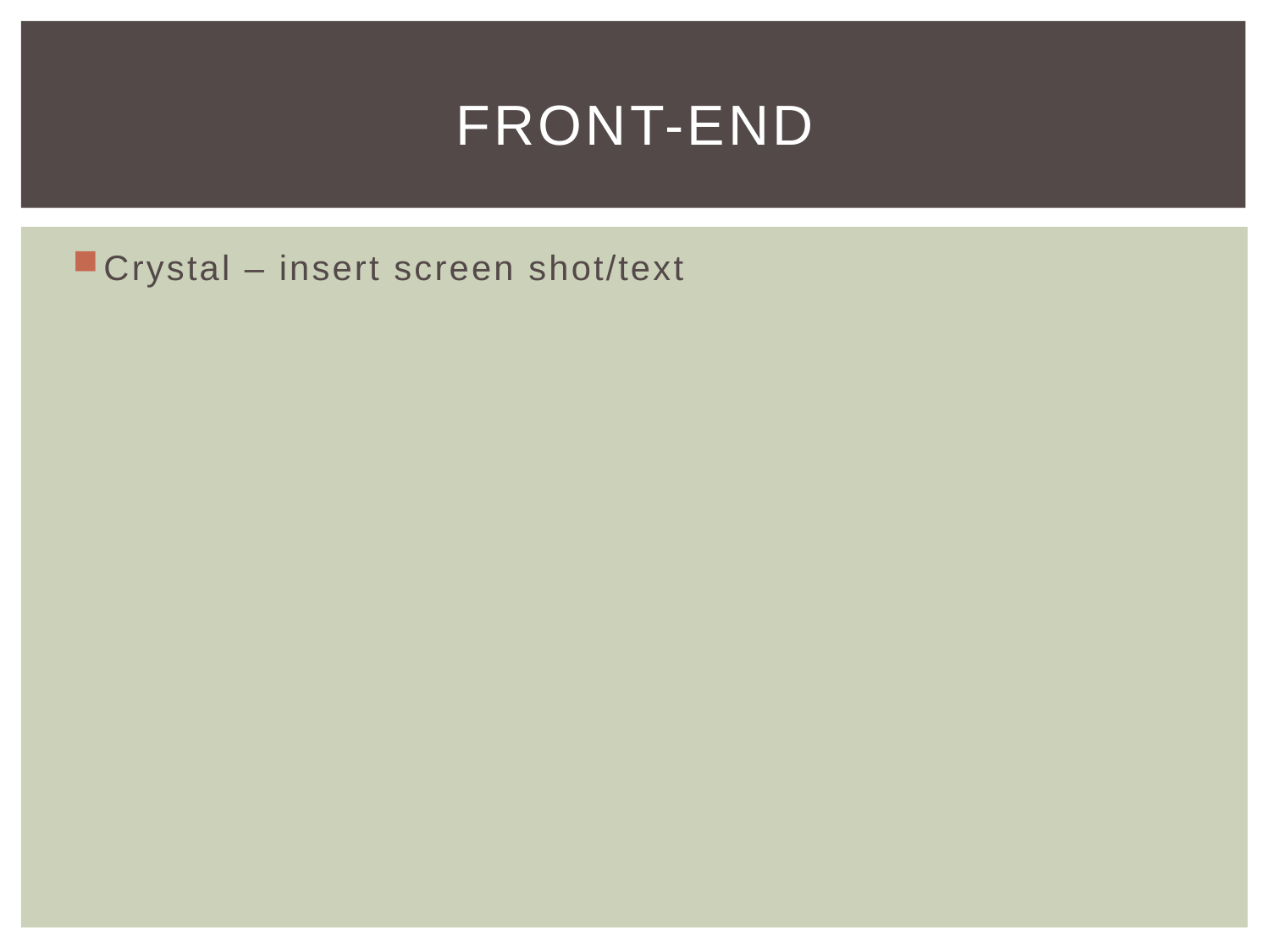

# Front-end
Crystal – insert screen shot/text